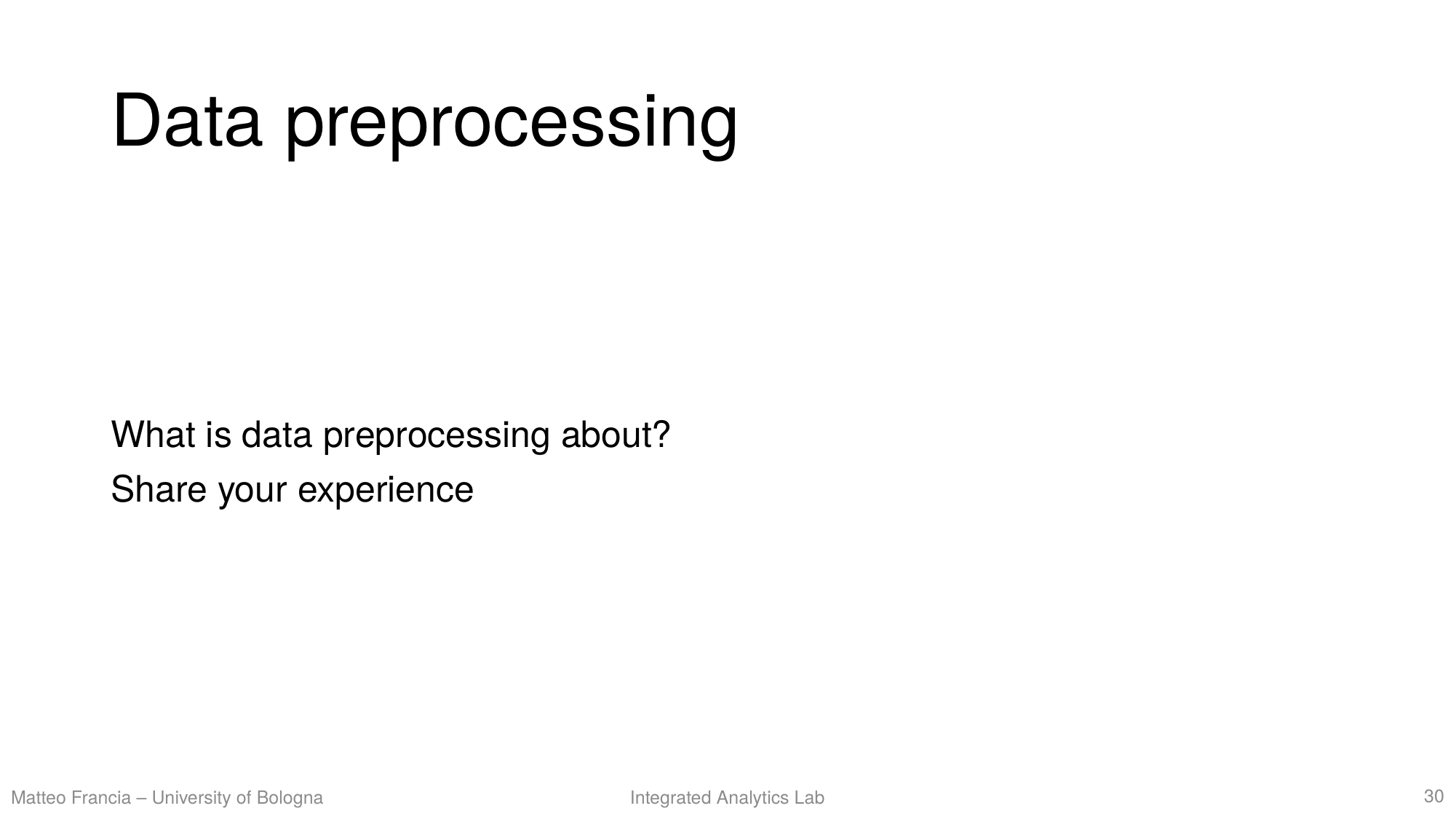

# Data preprocessing
What is data preprocessing about?
Share your experience

30
Matteo Francia – University of Bologna